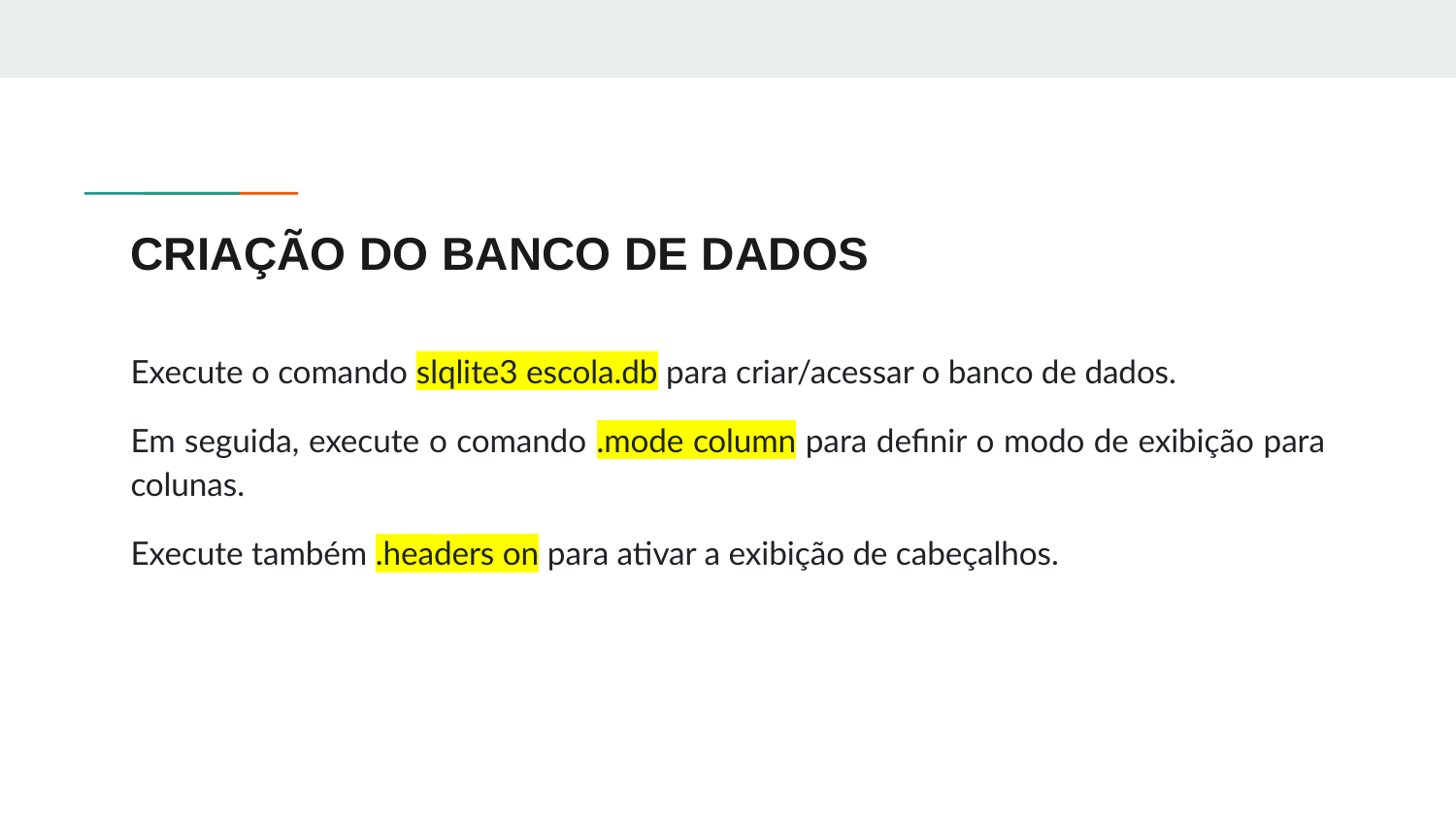

# CRIAÇÃO DO BANCO DE DADOS
Execute o comando slqlite3 escola.db para criar/acessar o banco de dados.
Em seguida, execute o comando .mode column para definir o modo de exibição para colunas.
Execute também .headers on para ativar a exibição de cabeçalhos.